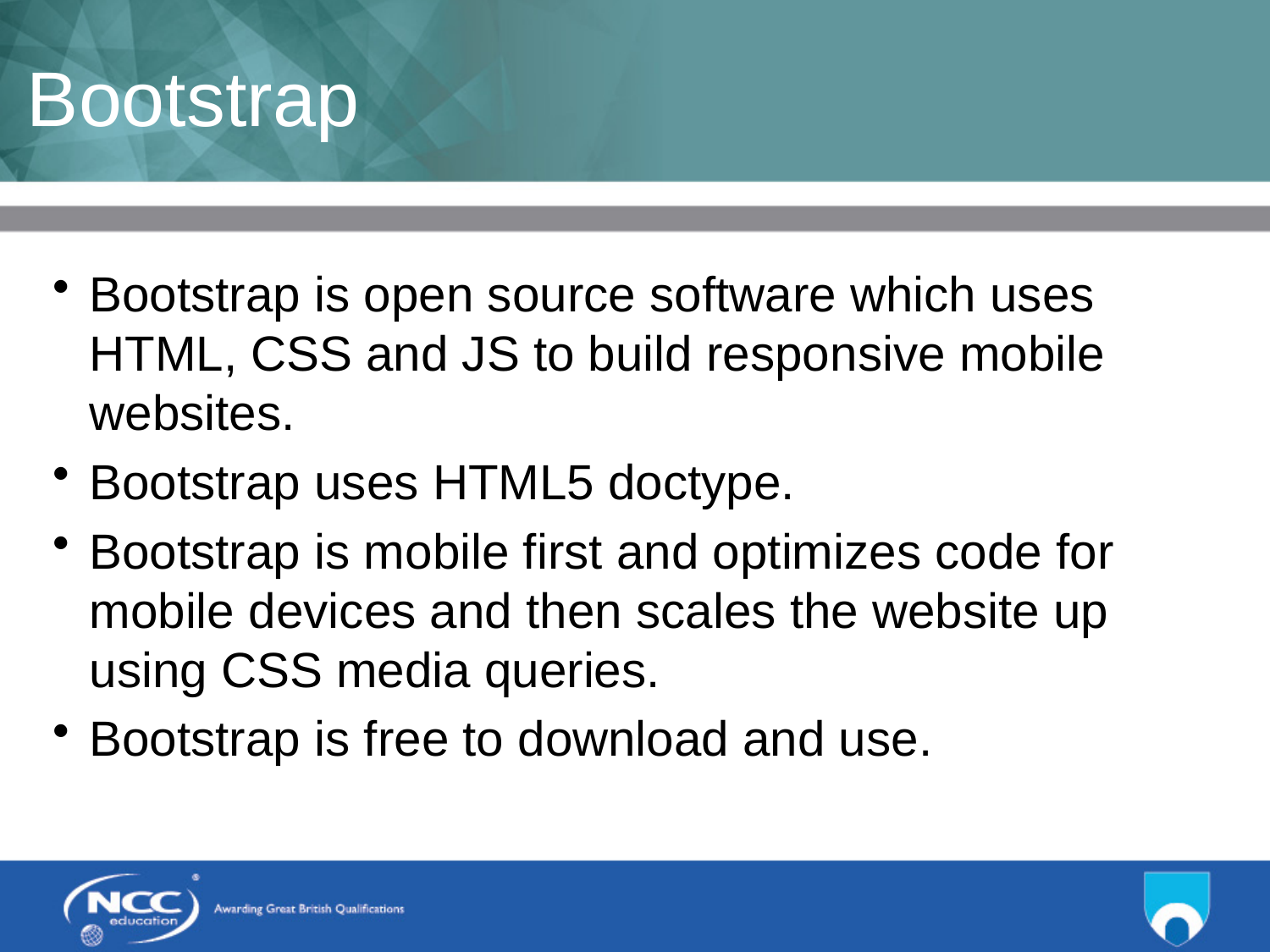

# Bootstrap
Bootstrap is open source software which uses HTML, CSS and JS to build responsive mobile websites.
Bootstrap uses HTML5 doctype.
Bootstrap is mobile first and optimizes code for mobile devices and then scales the website up using CSS media queries.
Bootstrap is free to download and use.